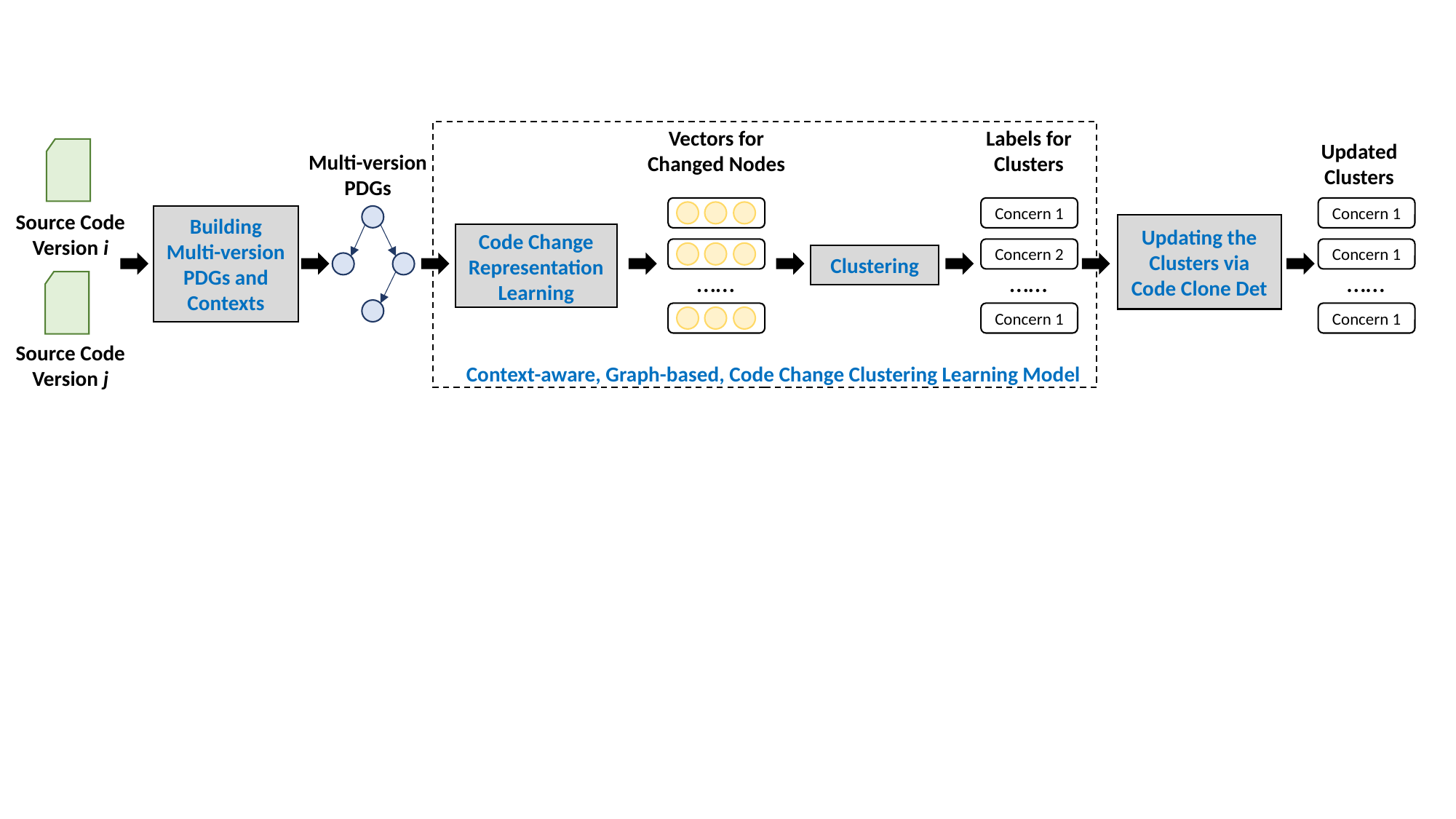

Vectors for Changed Nodes
Labels for Clusters

Updated Clusters

Multi-version PDGs

Concern 1
Concern 1
Source Code Version i

Concern 2
Concern 1
Building Multi-version PDGs and Contexts

Updating the Clusters via Code Clone Det
Code Change Representation Learning
Clustering

……
……
……

Concern 1
Concern 1

Source Code Version j
Context-aware, Graph-based, Code Change Clustering Learning Model